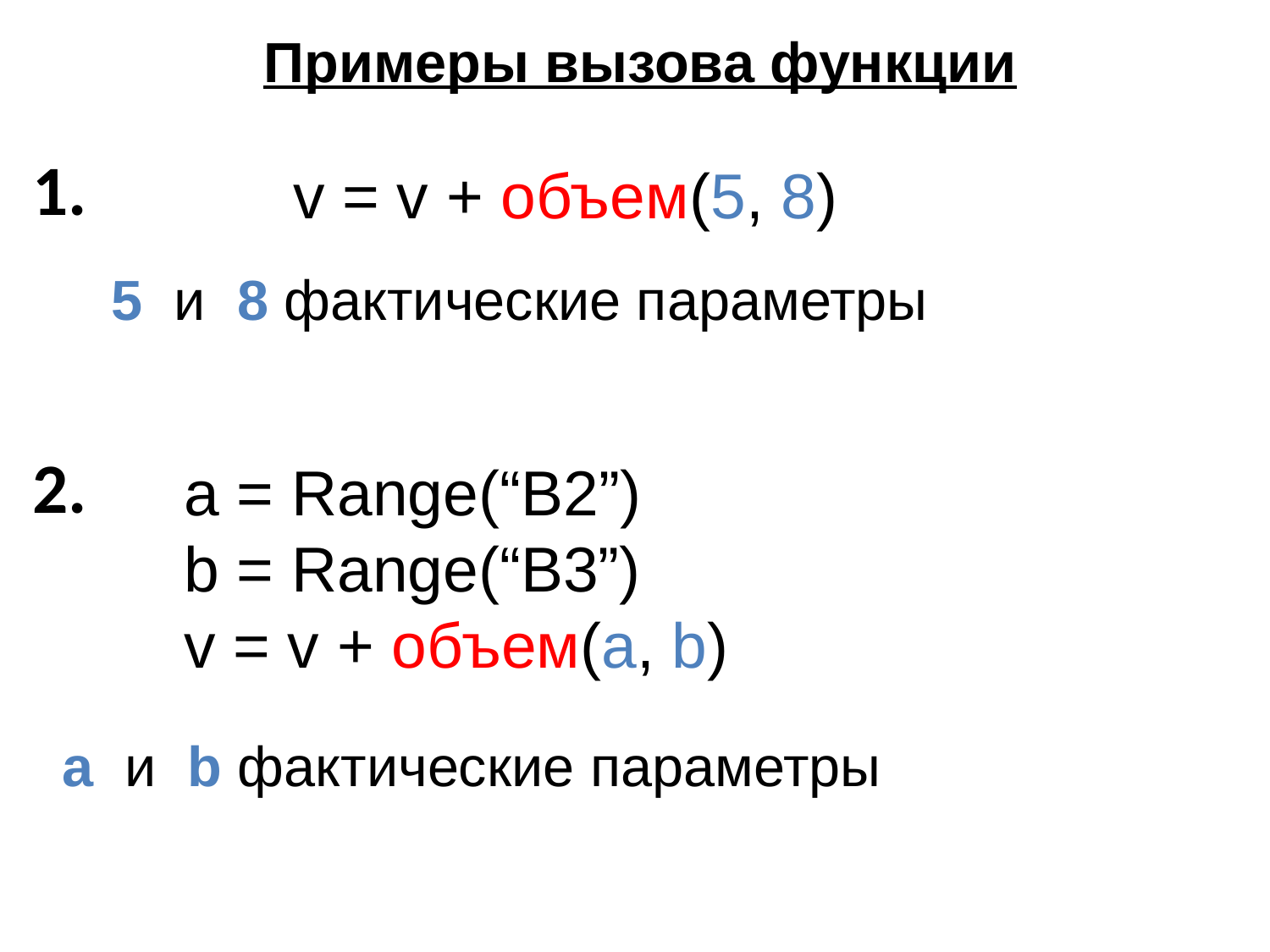

Примеры вызова функции
1.
v = v + объем(5, 8)
5  и  8 фактические параметры
2.
a = Range(“B2”)
b = Range(“B3”)
v = v + объем(a, b)
a  и  b фактические параметры